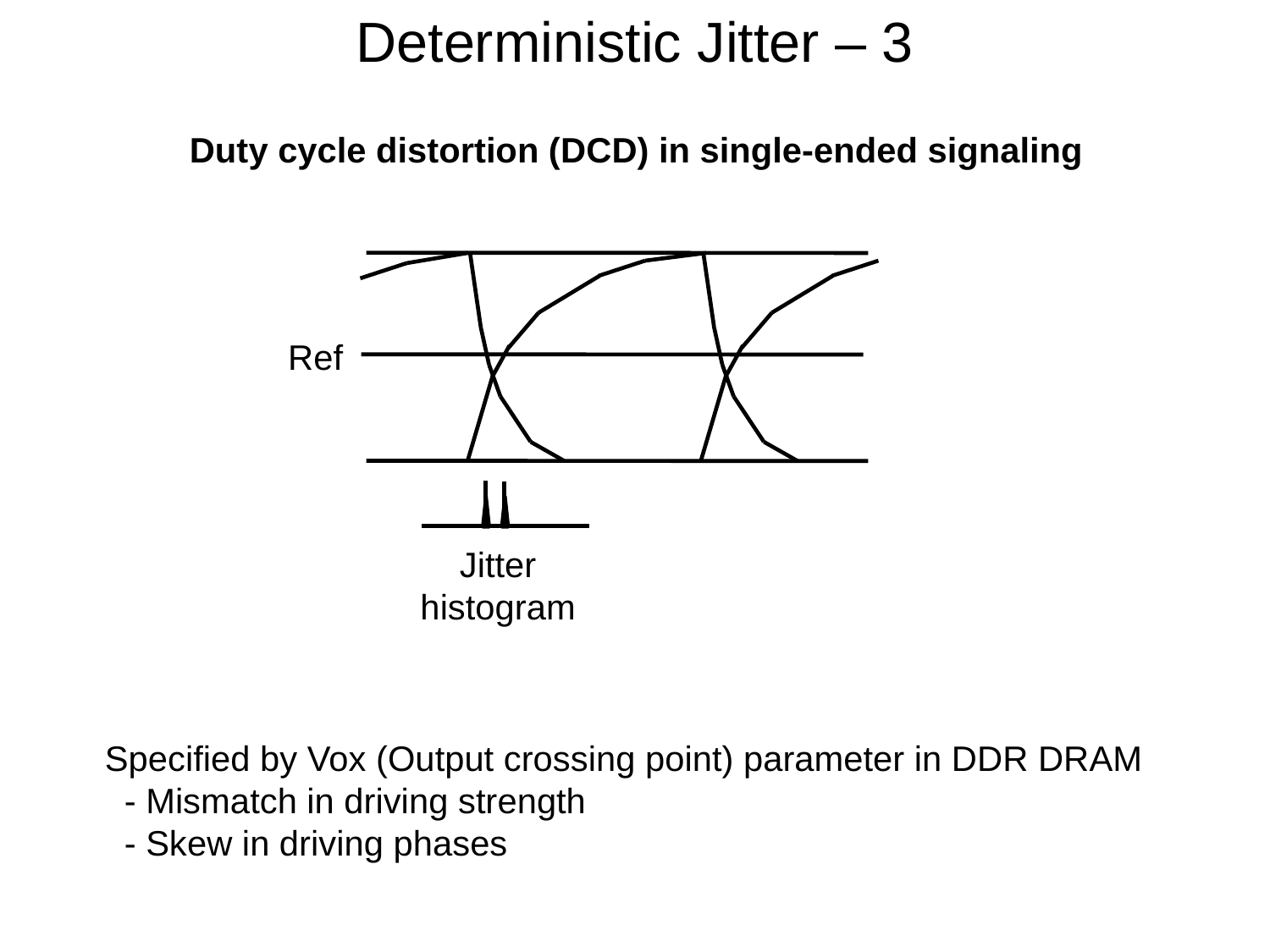

Deterministic Jitter – 3
Duty cycle distortion (DCD) in single-ended signaling

Ref

Jitter histogram
Specified by Vox (Output crossing point) parameter in DDR DRAM
  - Mismatch in driving strength
  - Skew in driving phases